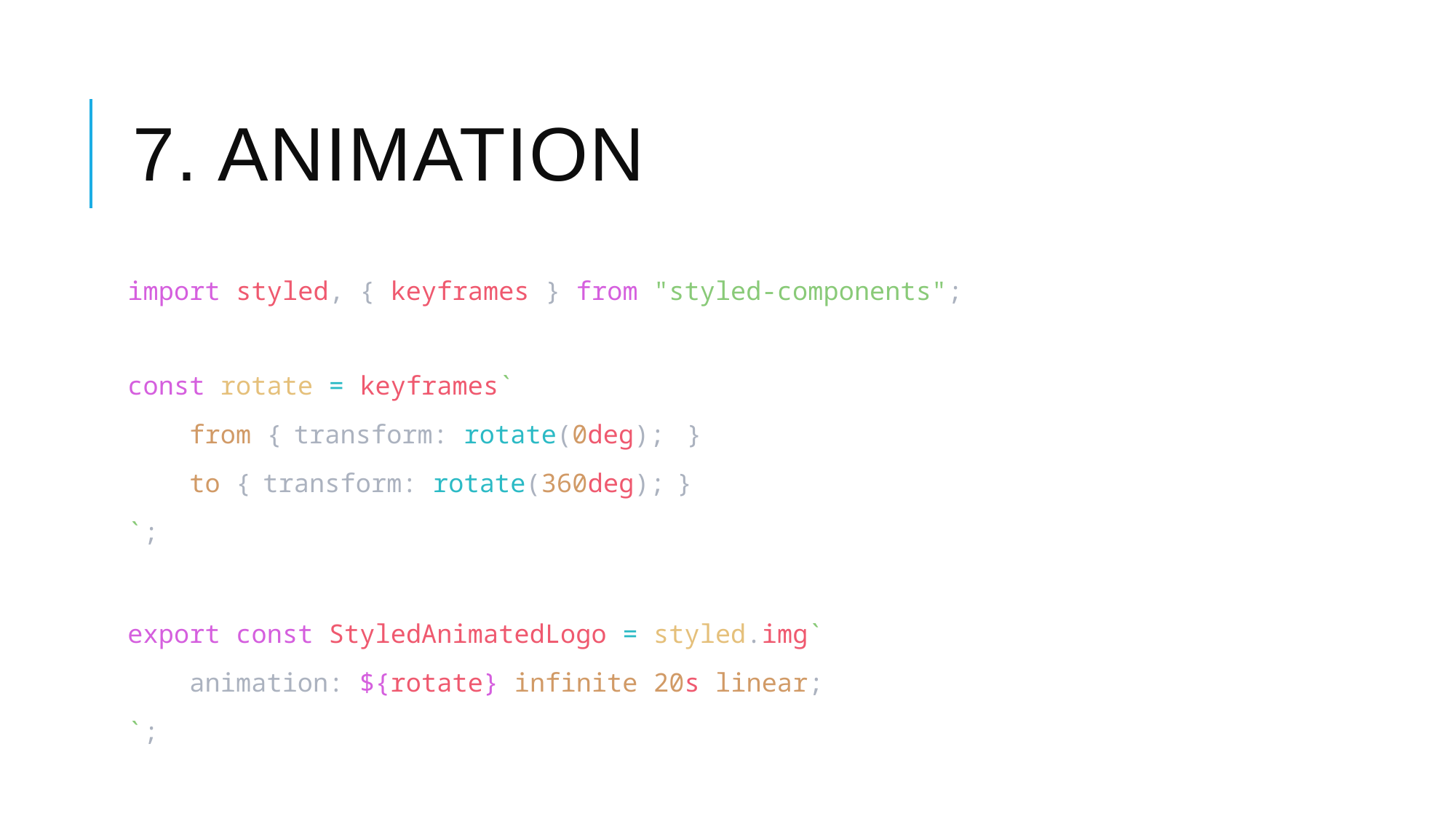

# 7. ANIMATION
import styled, { keyframes } from "styled-components";

const rotate = keyframes`
    from {  transform: rotate(0deg);  }
    to {  transform: rotate(360deg);  }
`;

export const StyledAnimatedLogo = styled.img`
    animation: ${rotate} infinite 20s linear;
`;